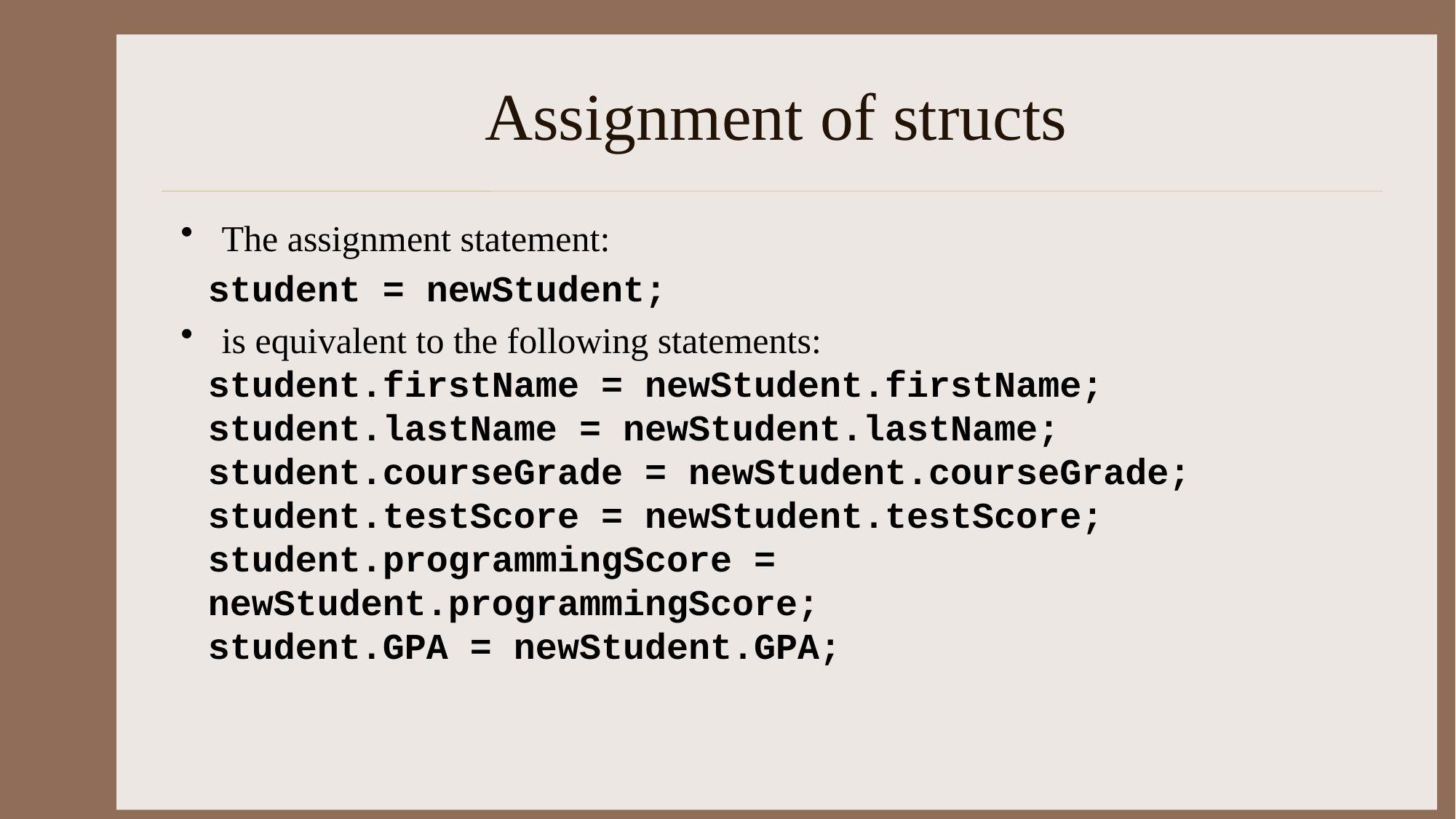

# Assignment of structs
The assignment statement:
student = newStudent;
is equivalent to the following statements:
student.firstName = newStudent.firstName;
student.lastName = newStudent.lastName;
student.courseGrade = newStudent.courseGrade;
student.testScore = newStudent.testScore;
student.programmingScore = newStudent.programmingScore;
student.GPA = newStudent.GPA;